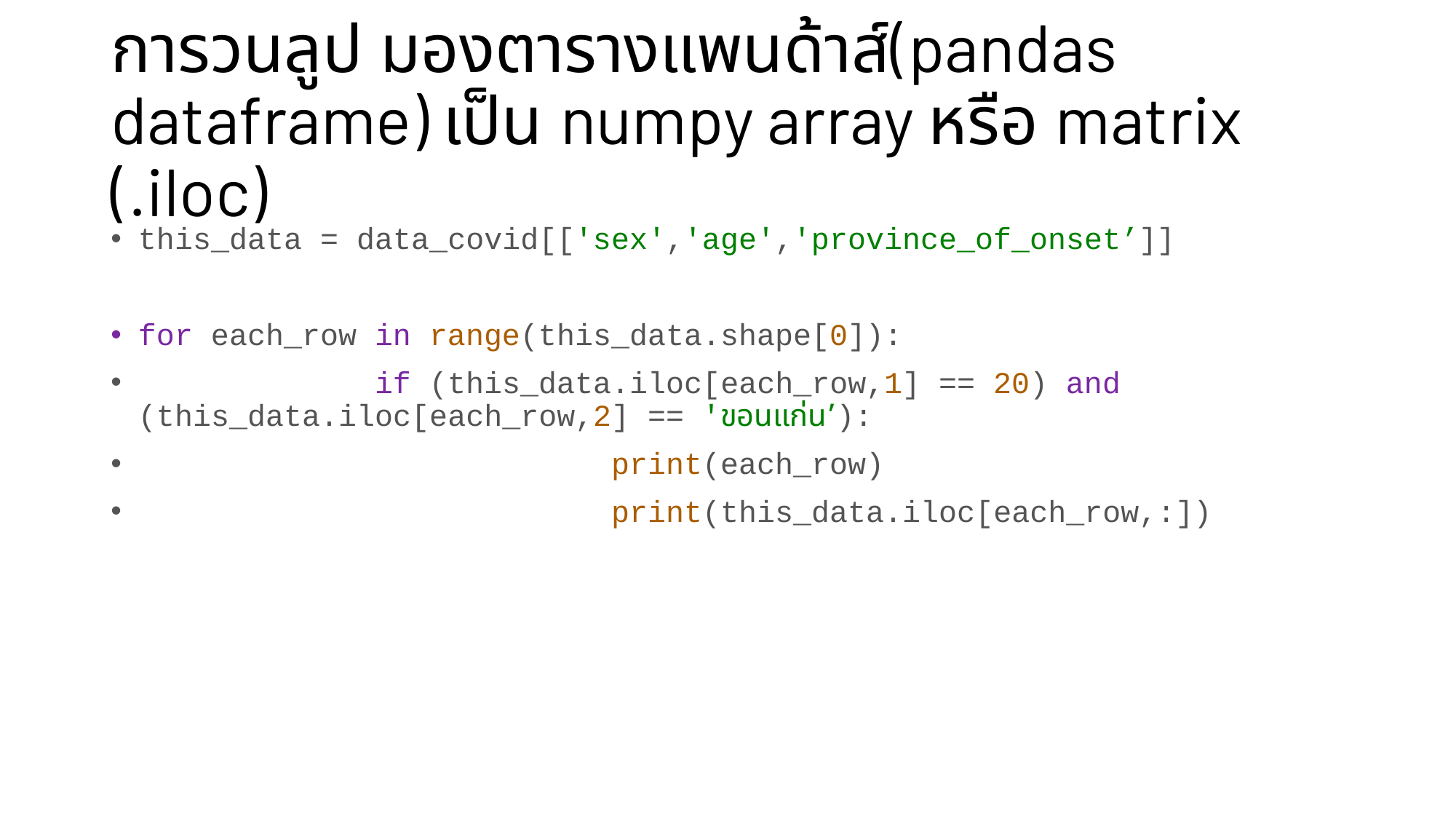

# การวนลูป มองตารางแพนด้าส์(pandas dataframe) เป็น numpy array หรือ matrix (.iloc)
this_data = data_covid[['sex','age','province_of_onset’]]

for each_row in range(this_data.shape[0]):
             if (this_data.iloc[each_row,1] == 20) and (this_data.iloc[each_row,2] == 'ขอนแก่น’):
                          print(each_row)
                          print(this_data.iloc[each_row,:])